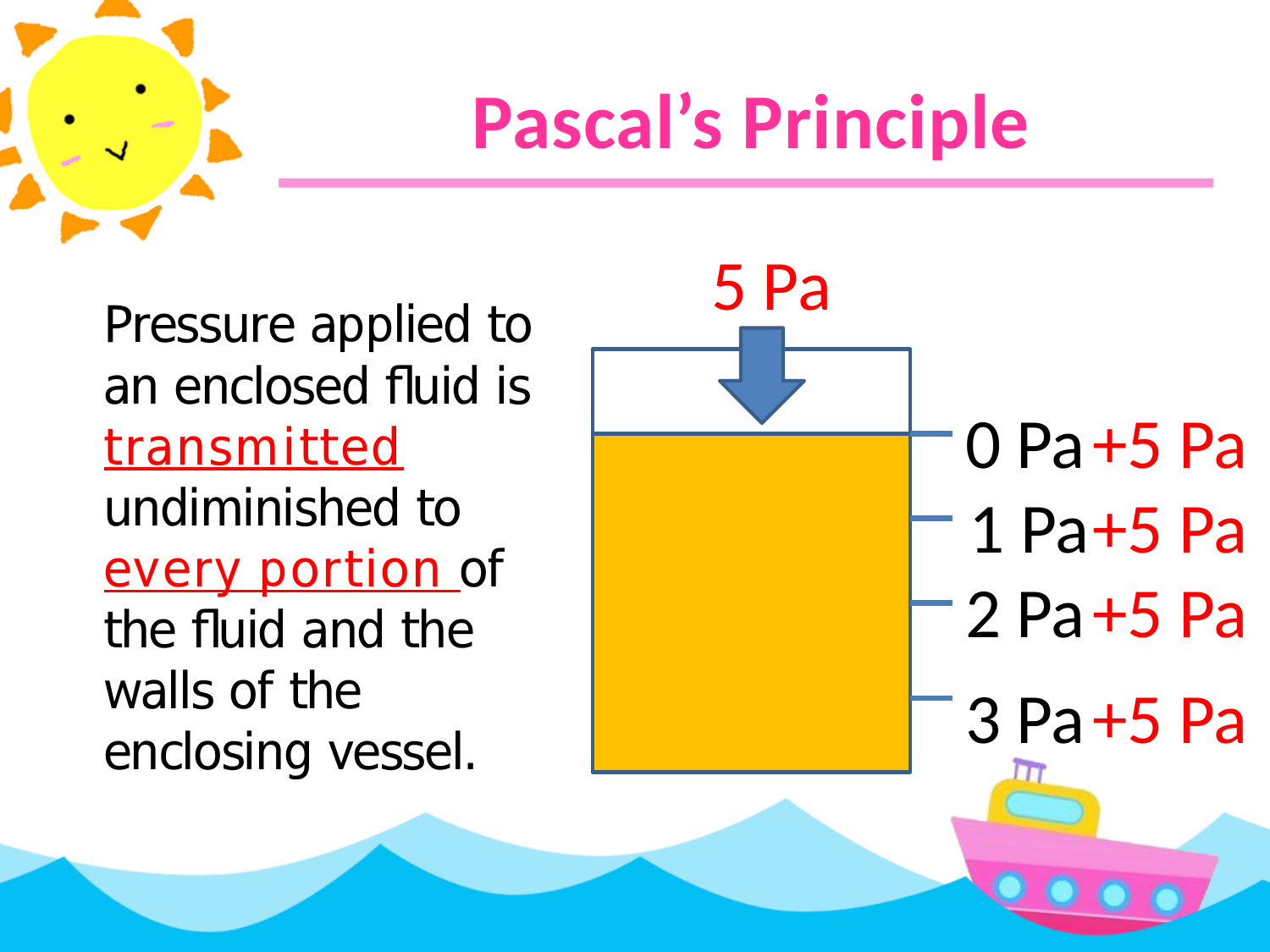

# Pascal’s Principle
5 Pa
	Pressure applied to an enclosed fluid is transmitted undiminished to every portion of the fluid and the walls of the enclosing vessel.

0 Pa
+5 Pa

1 Pa
+5 Pa
2 Pa
+5 Pa
3 Pa
+5 Pa